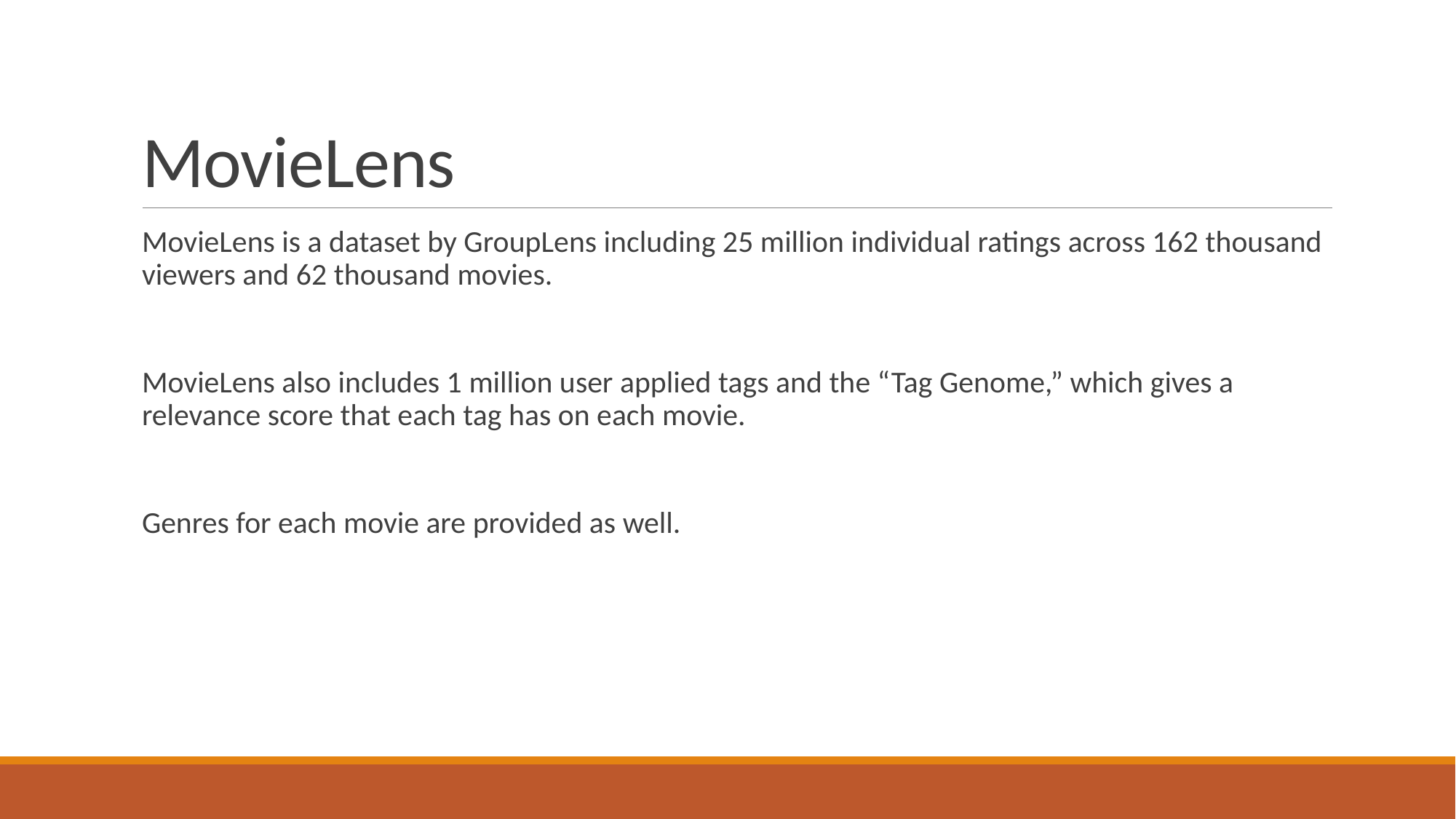

# MovieLens
MovieLens is a dataset by GroupLens including 25 million individual ratings across 162 thousand viewers and 62 thousand movies.

MovieLens also includes 1 million user applied tags and the “Tag Genome,” which gives a relevance score that each tag has on each movie.

Genres for each movie are provided as well.